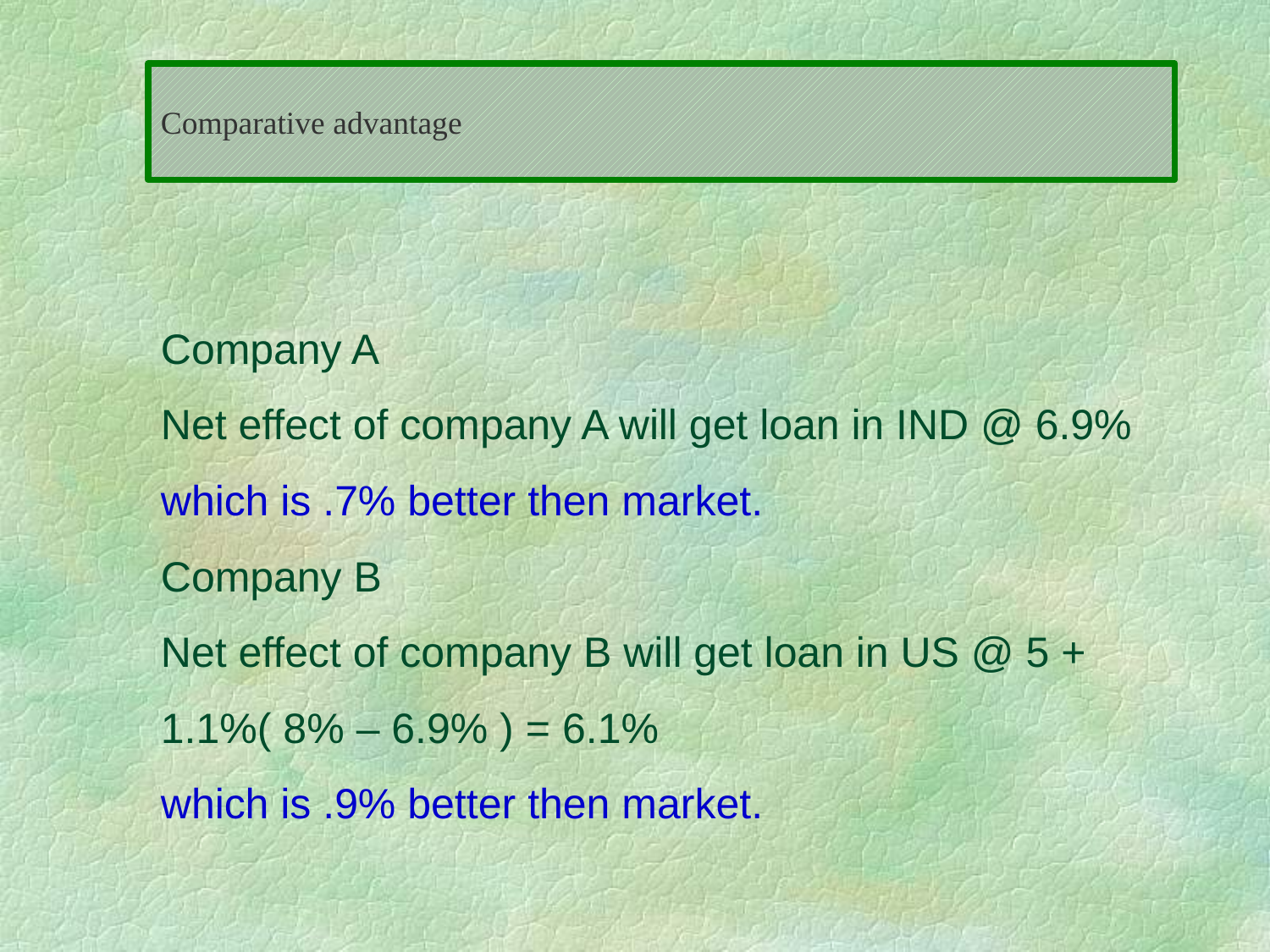

Comparative advantage
# Company A Net effect of company A will get loan in IND @ 6.9% which is .7% better then market. Company B Net effect of company B will get loan in US @ 5 + 1.1%( 8% – 6.9% ) = 6.1% which is .9% better then market.